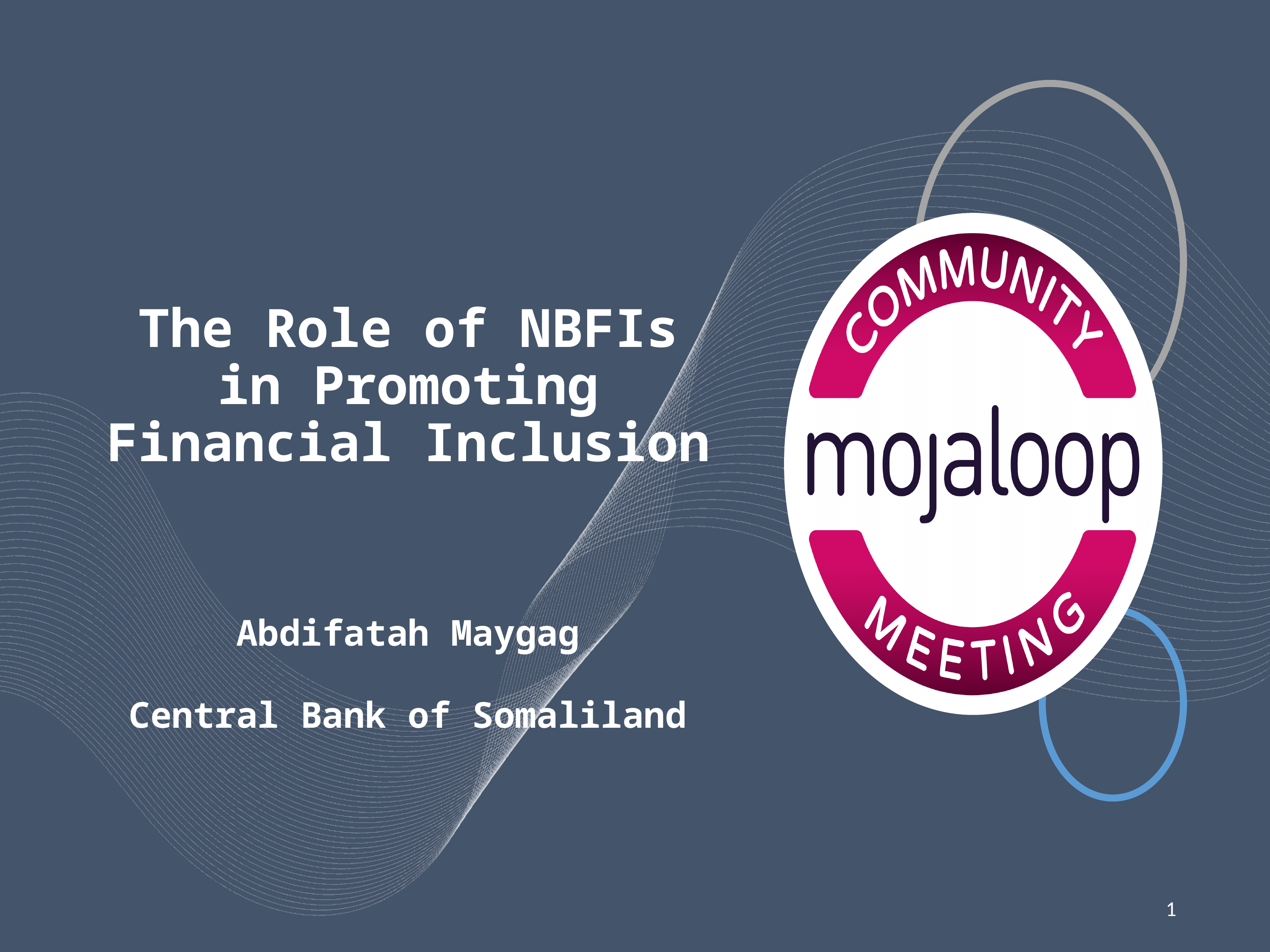

# The Role of NBFIs in Promoting Financial Inclusion
Abdifatah Maygag
Central Bank of Somaliland
1